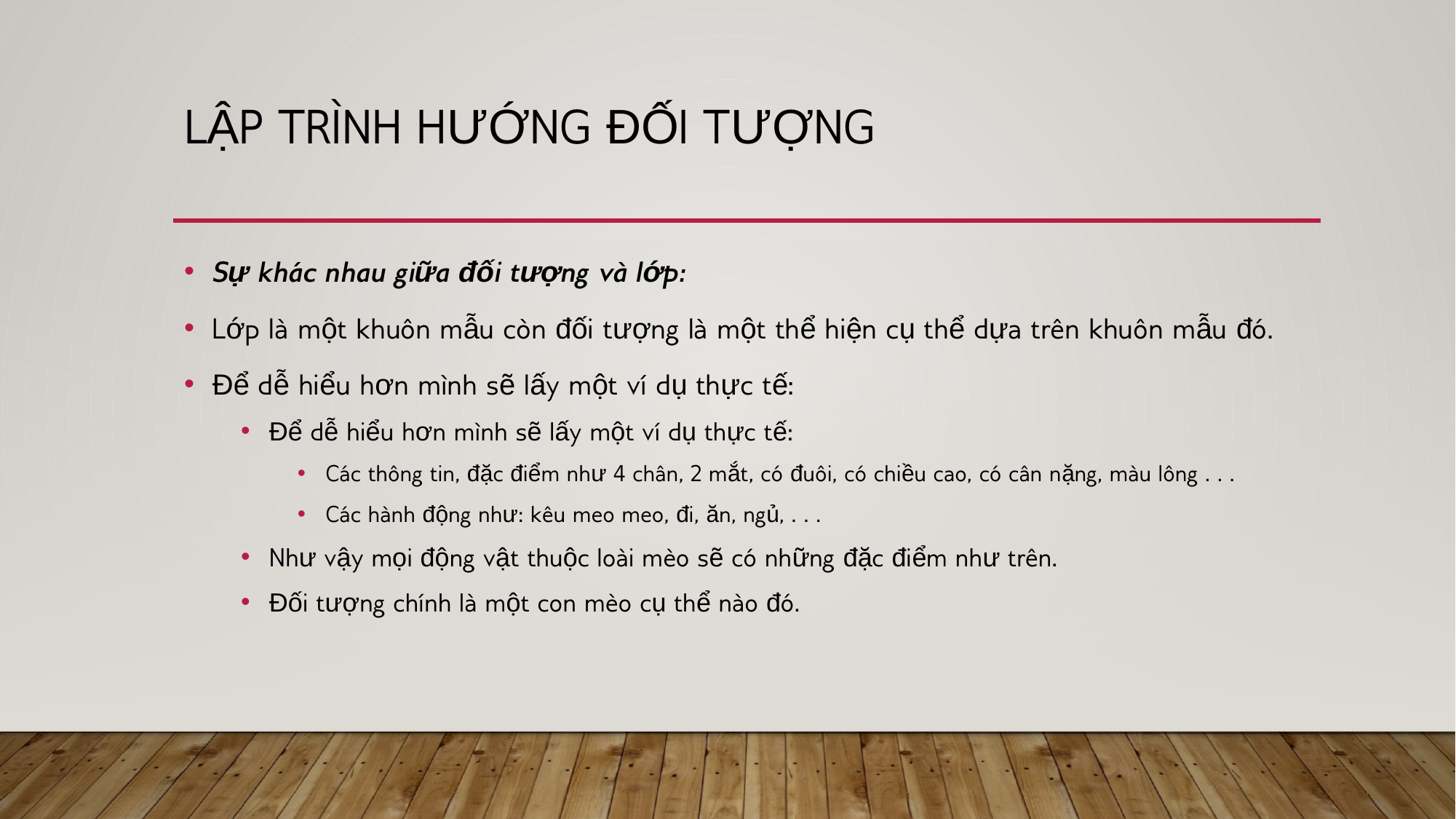

# Lập trình hướng đối tượng
Sự khác nhau giữa đối tượng và lớp:
Lớp là một khuôn mẫu còn đối tượng là một thể hiện cụ thể dựa trên khuôn mẫu đó.
Để dễ hiểu hơn mình sẽ lấy một ví dụ thực tế:
Để dễ hiểu hơn mình sẽ lấy một ví dụ thực tế:
Các thông tin, đặc điểm như 4 chân, 2 mắt, có đuôi, có chiều cao, có cân nặng, màu lông . . .
Các hành động như: kêu meo meo, đi, ăn, ngủ, . . .
Như vậy mọi động vật thuộc loài mèo sẽ có những đặc điểm như trên.
Đối tượng chính là một con mèo cụ thể nào đó.